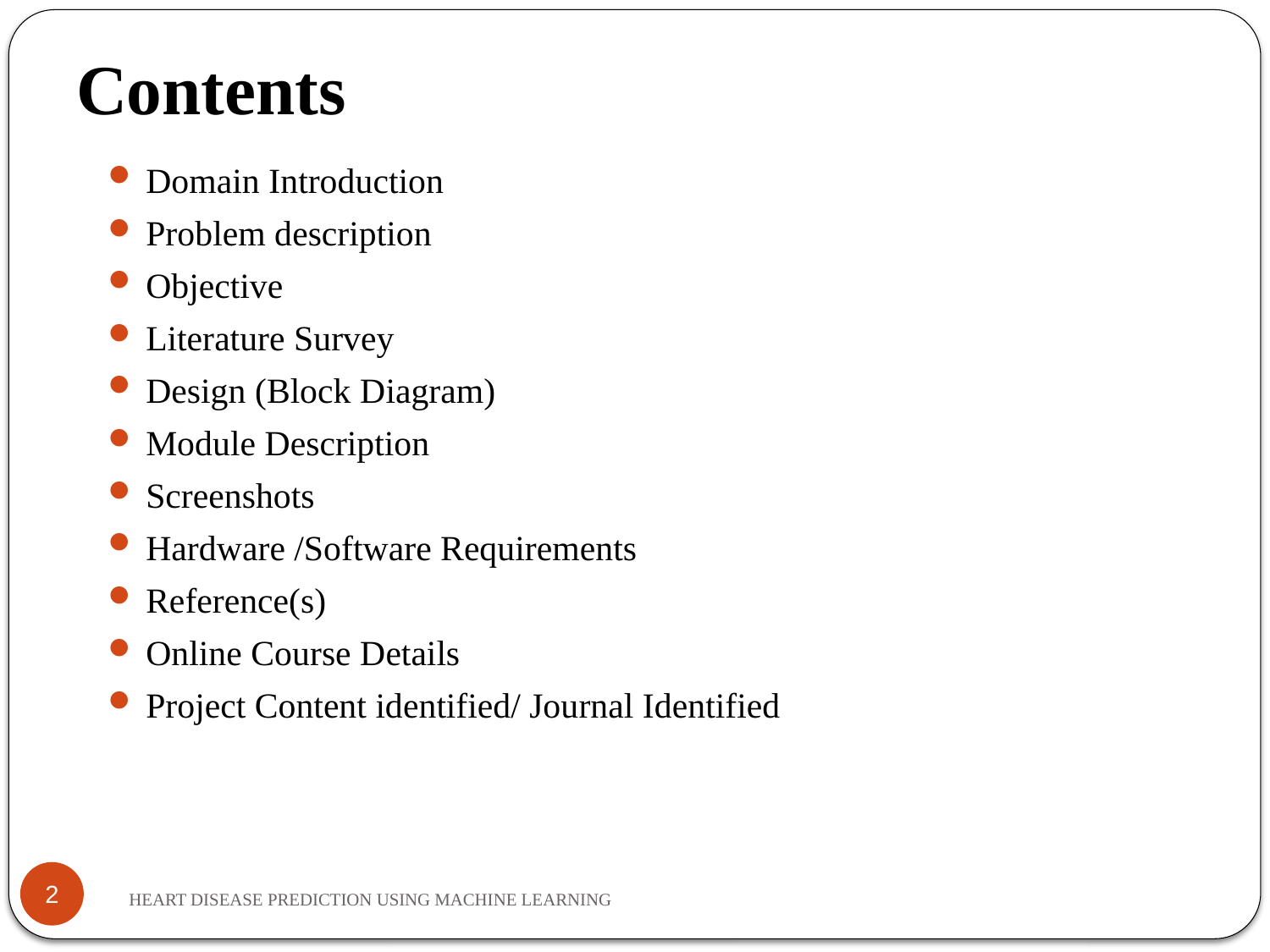

# Contents
Domain Introduction
Problem description
Objective
Literature Survey
Design (Block Diagram)
Module Description
Screenshots
Hardware /Software Requirements
Reference(s)
Online Course Details
Project Content identified/ Journal Identified
2
HEART DISEASE PREDICTION USING MACHINE LEARNING